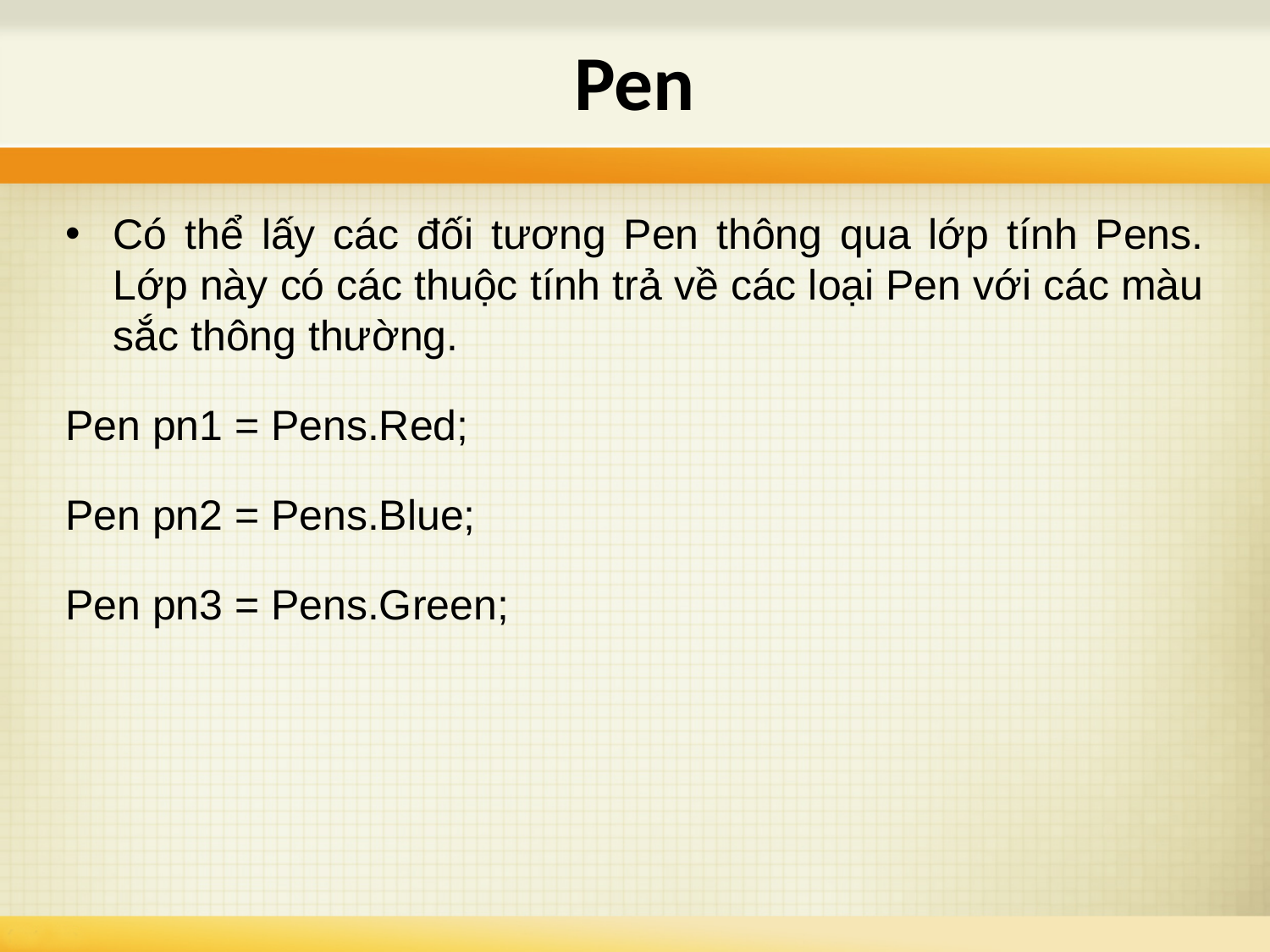

# Pen
Có thể lấy các đối tương Pen thông qua lớp tính Pens. Lớp này có các thuộc tính trả về các loại Pen với các màu sắc thông thường.
Pen pn1 = Pens.Red;
Pen pn2 = Pens.Blue;
Pen pn3 = Pens.Green;